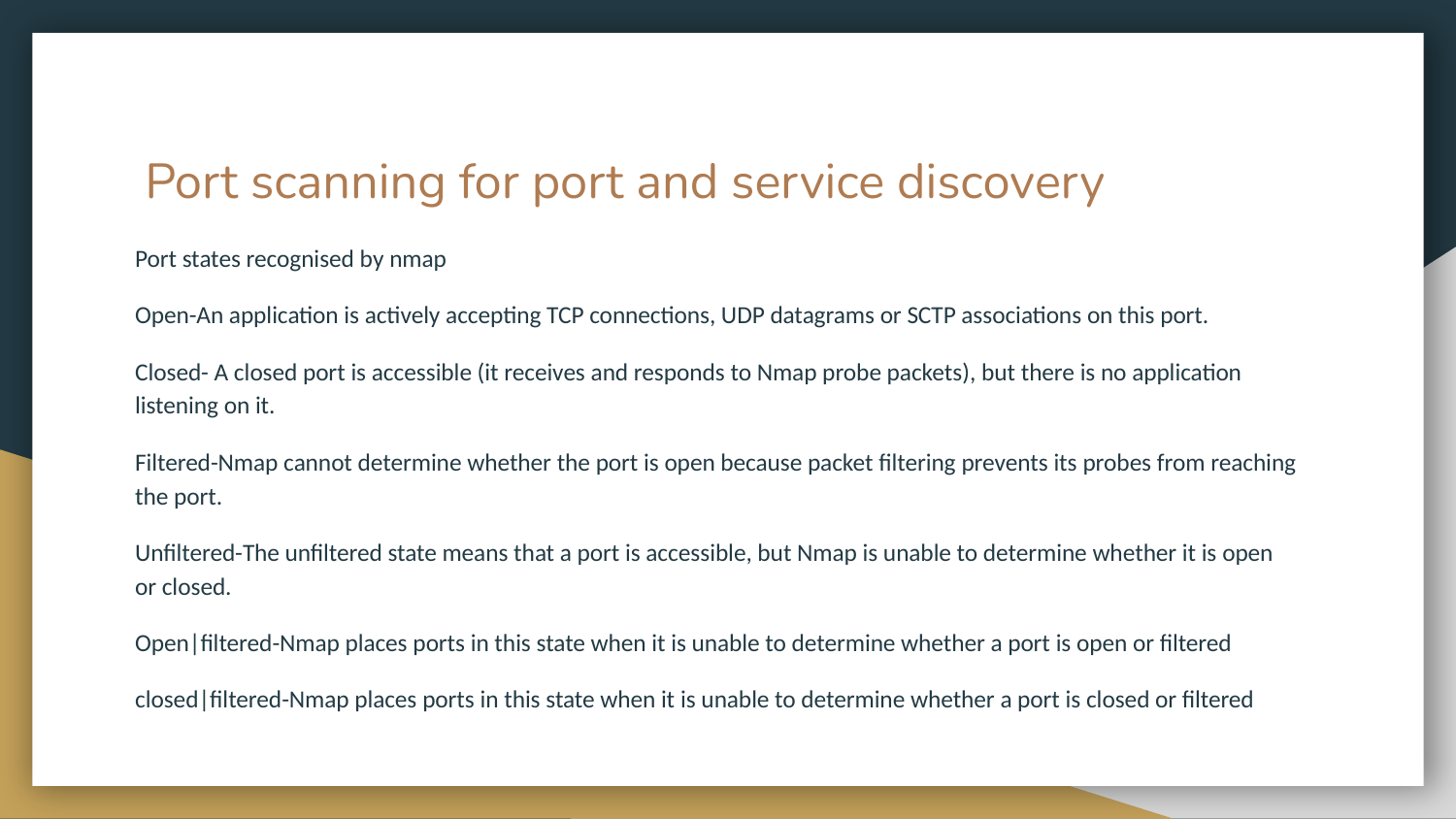

# Port scanning for port and service discovery
Port states recognised by nmap
Open-An application is actively accepting TCP connections, UDP datagrams or SCTP associations on this port.
Closed- A closed port is accessible (it receives and responds to Nmap probe packets), but there is no application listening on it.
Filtered-Nmap cannot determine whether the port is open because packet filtering prevents its probes from reaching the port.
Unfiltered-The unfiltered state means that a port is accessible, but Nmap is unable to determine whether it is open or closed.
Open|filtered-Nmap places ports in this state when it is unable to determine whether a port is open or filtered
closed|filtered-Nmap places ports in this state when it is unable to determine whether a port is closed or filtered